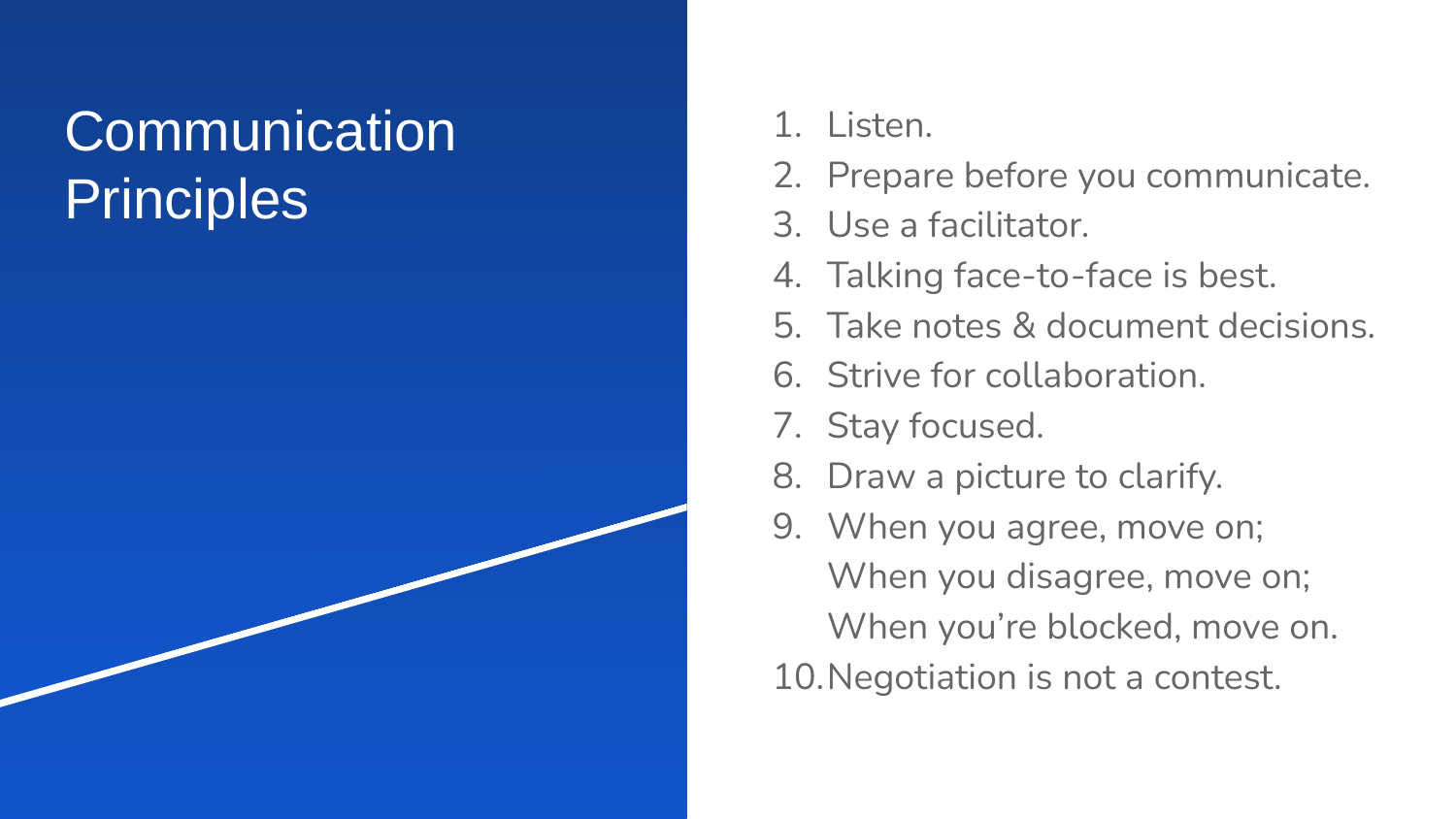

# Communication Principles
Listen.
Prepare before you communicate.
Use a facilitator.
Talking face-to-face is best.
Take notes & document decisions.
Strive for collaboration.
Stay focused.
Draw a picture to clarify.
When you agree, move on;
When you disagree, move on;
When you’re blocked, move on.
Negotiation is not a contest.